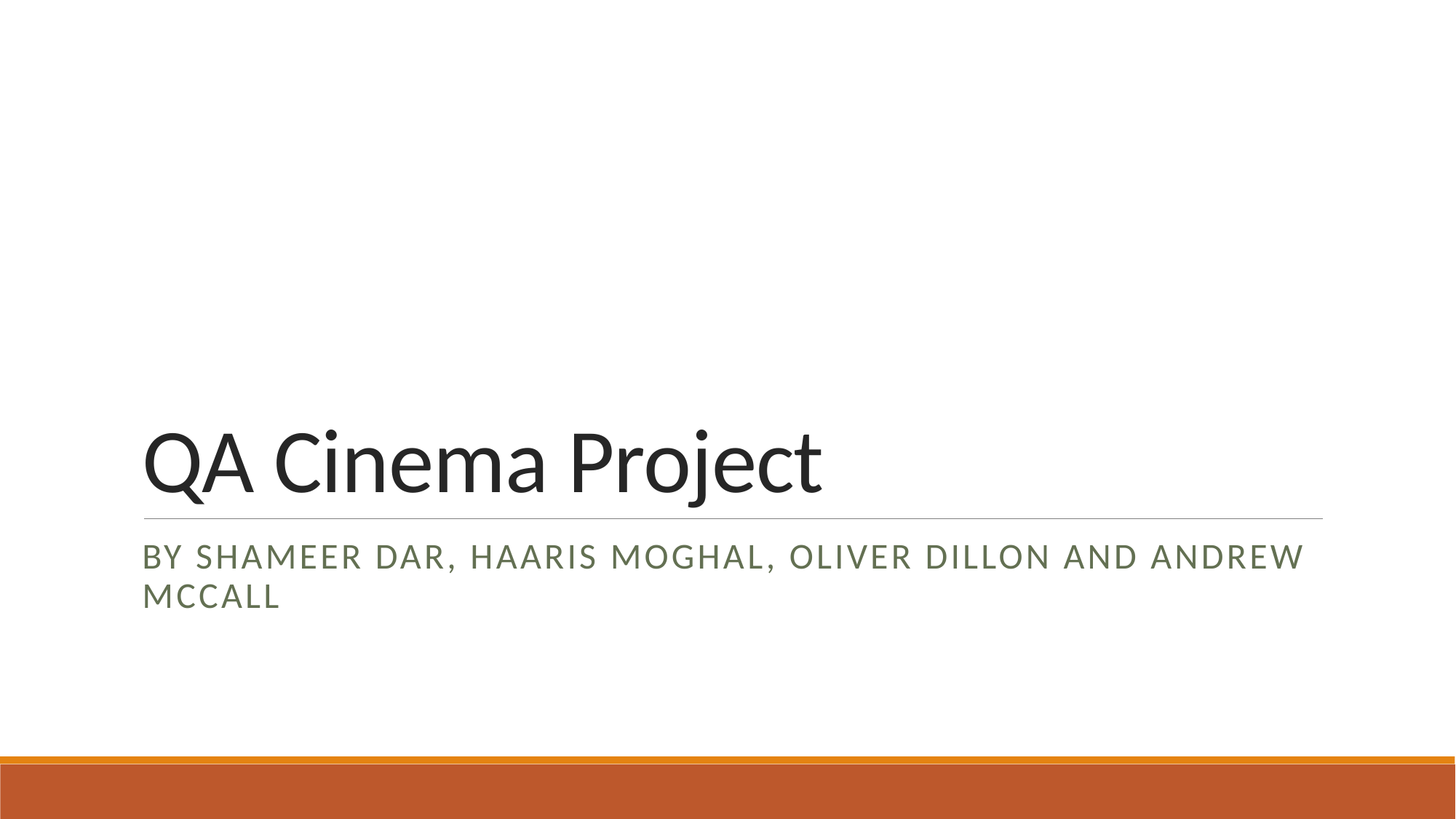

# QA Cinema Project
By Shameer Dar, Haaris Moghal, Oliver dillon and Andrew McCall